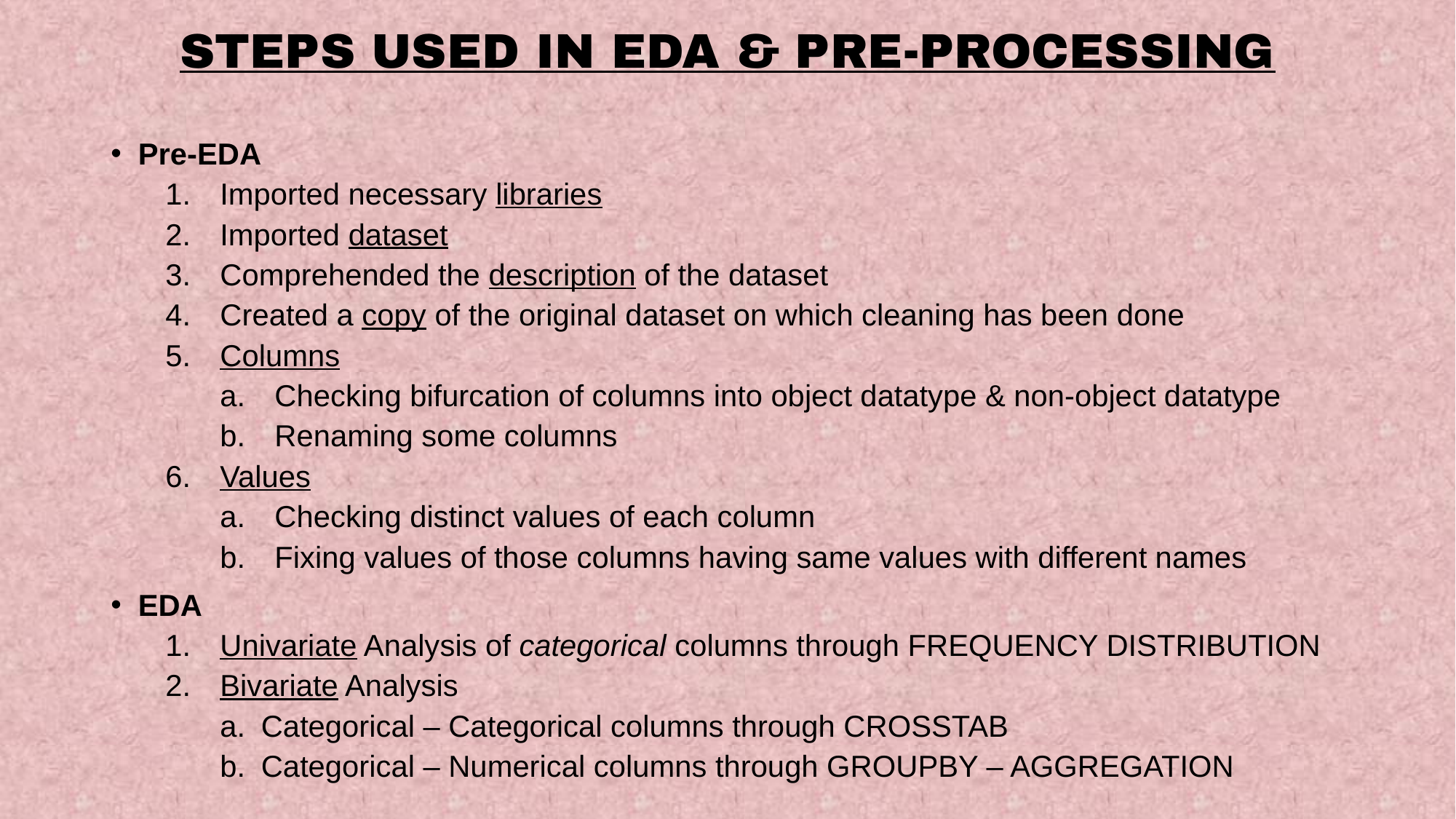

# STEPS USED IN EDA & PRE-PROCESSING
Pre-EDA
Imported necessary libraries
Imported dataset
Comprehended the description of the dataset
Created a copy of the original dataset on which cleaning has been done
Columns
Checking bifurcation of columns into object datatype & non-object datatype
Renaming some columns
Values
Checking distinct values of each column
Fixing values of those columns having same values with different names
EDA
Univariate Analysis of categorical columns through FREQUENCY DISTRIBUTION
Bivariate Analysis
Categorical – Categorical columns through CROSSTAB
Categorical – Numerical columns through GROUPBY – AGGREGATION